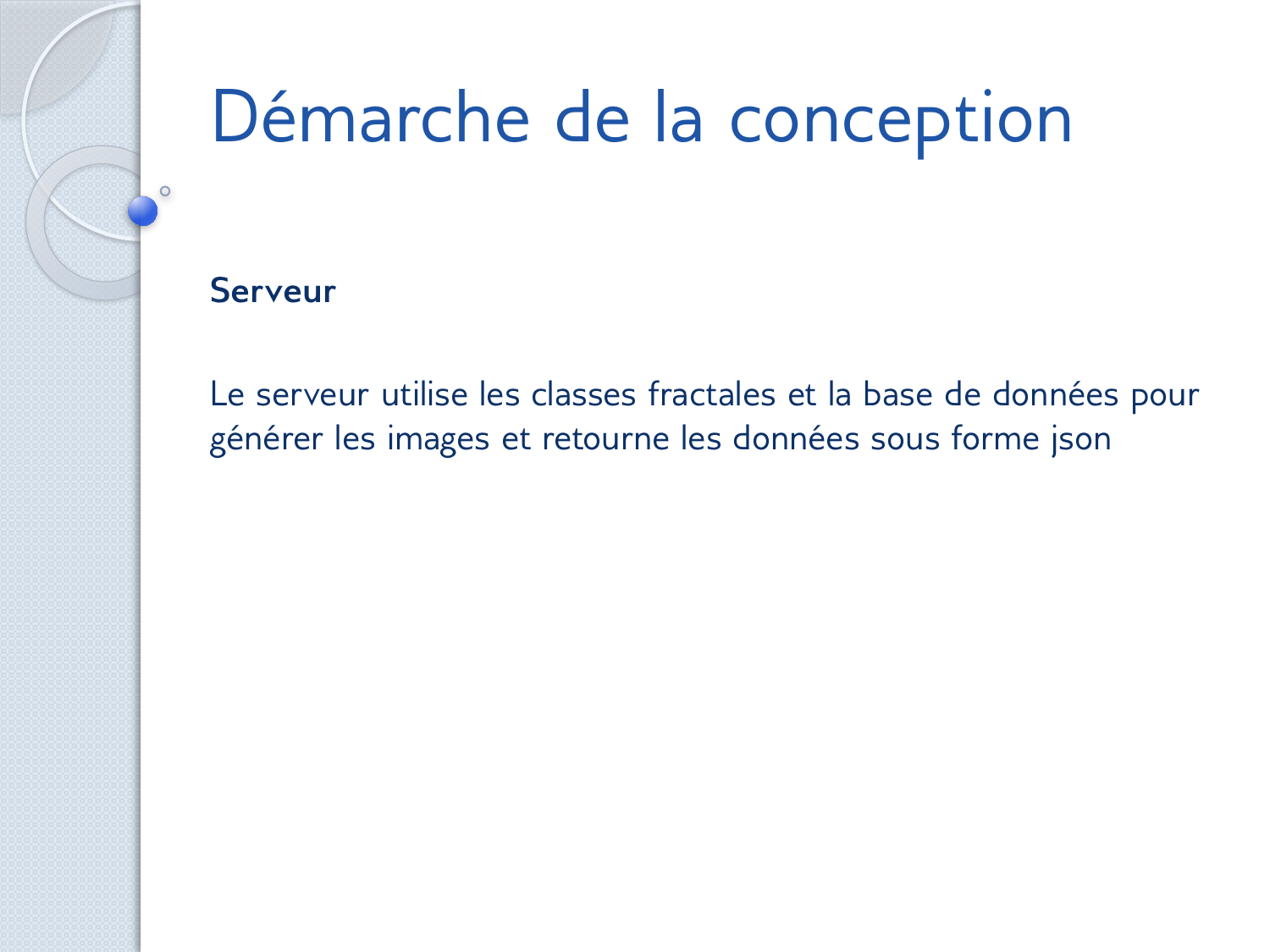

# Démarche de la conception
Serveur

Le serveur utilise les classes fractales et la base de données pour générer les images et retourne les données sous forme json